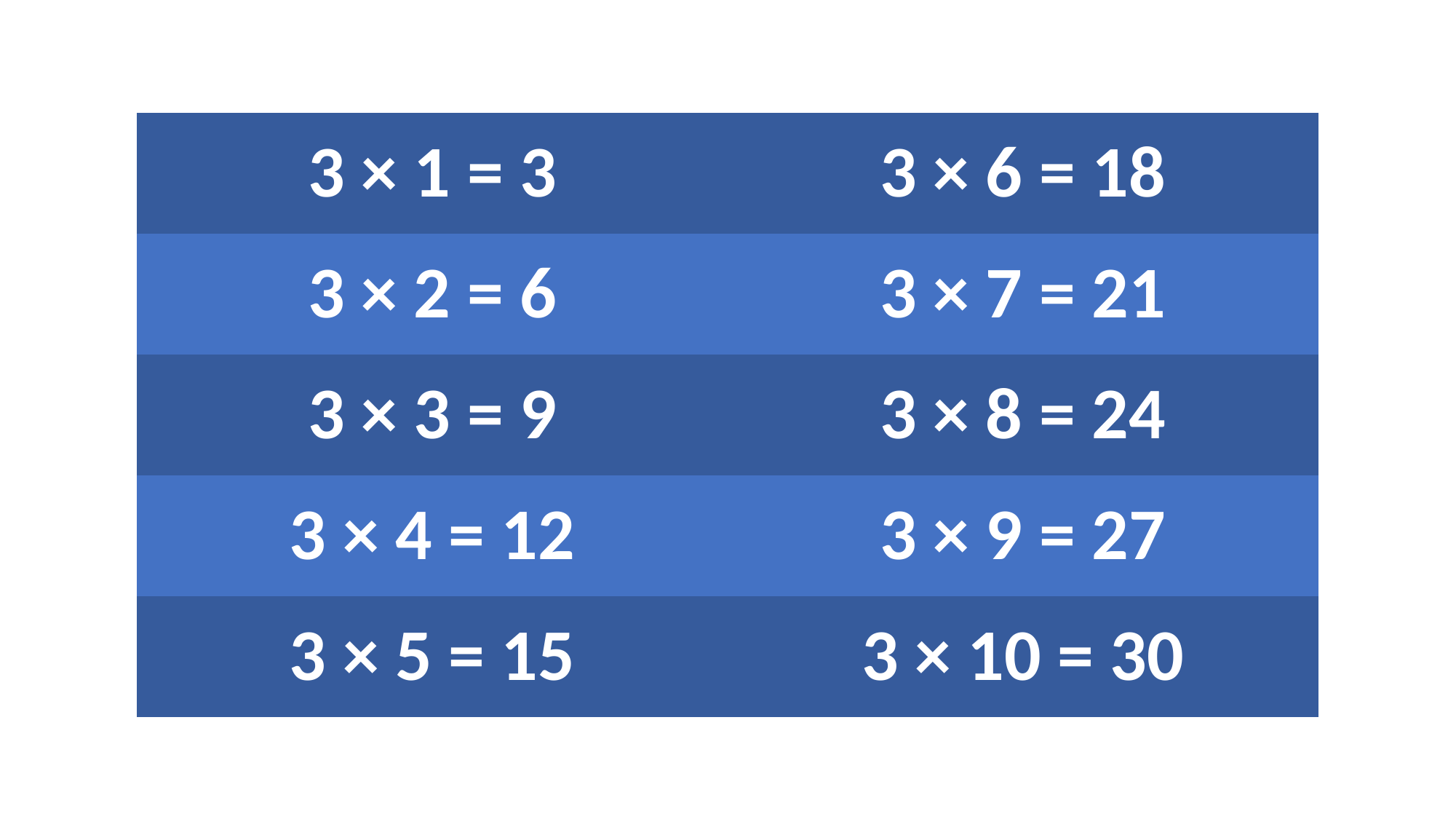

| 3 × 1 = 3 | 3 × 6 = 18 |
| --- | --- |
| 3 × 2 = 6 | 3 × 7 = 21 |
| 3 × 3 = 9 | 3 × 8 = 24 |
| 3 × 4 = 12 | 3 × 9 = 27 |
| 3 × 5 = 15 | 3 × 10 = 30 |